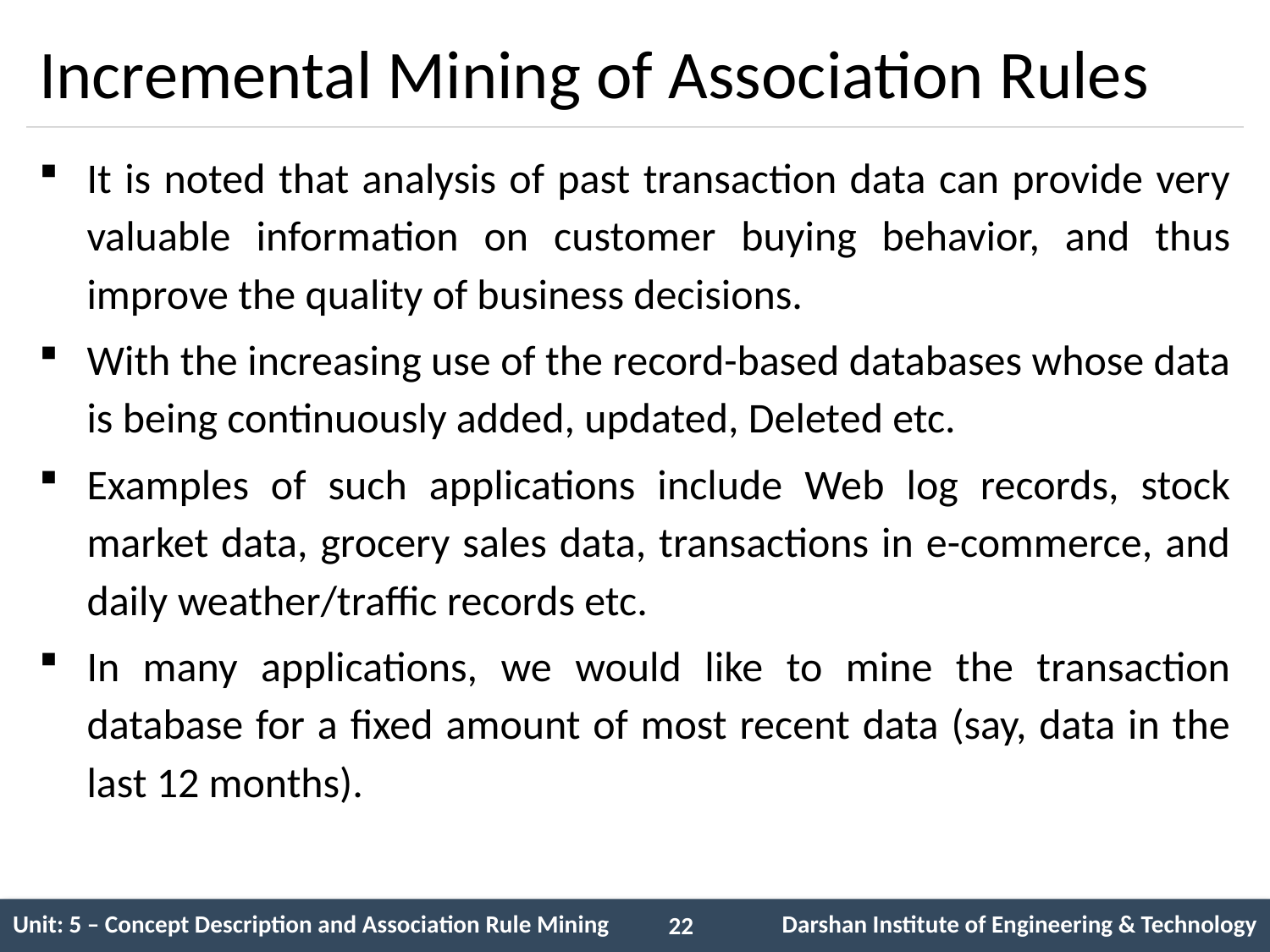

# Incremental Mining of Association Rules
It is noted that analysis of past transaction data can provide very valuable information on customer buying behavior, and thus improve the quality of business decisions.
With the increasing use of the record-based databases whose data is being continuously added, updated, Deleted etc.
Examples of such applications include Web log records, stock market data, grocery sales data, transactions in e-commerce, and daily weather/traffic records etc.
In many applications, we would like to mine the transaction database for a fixed amount of most recent data (say, data in the last 12 months).